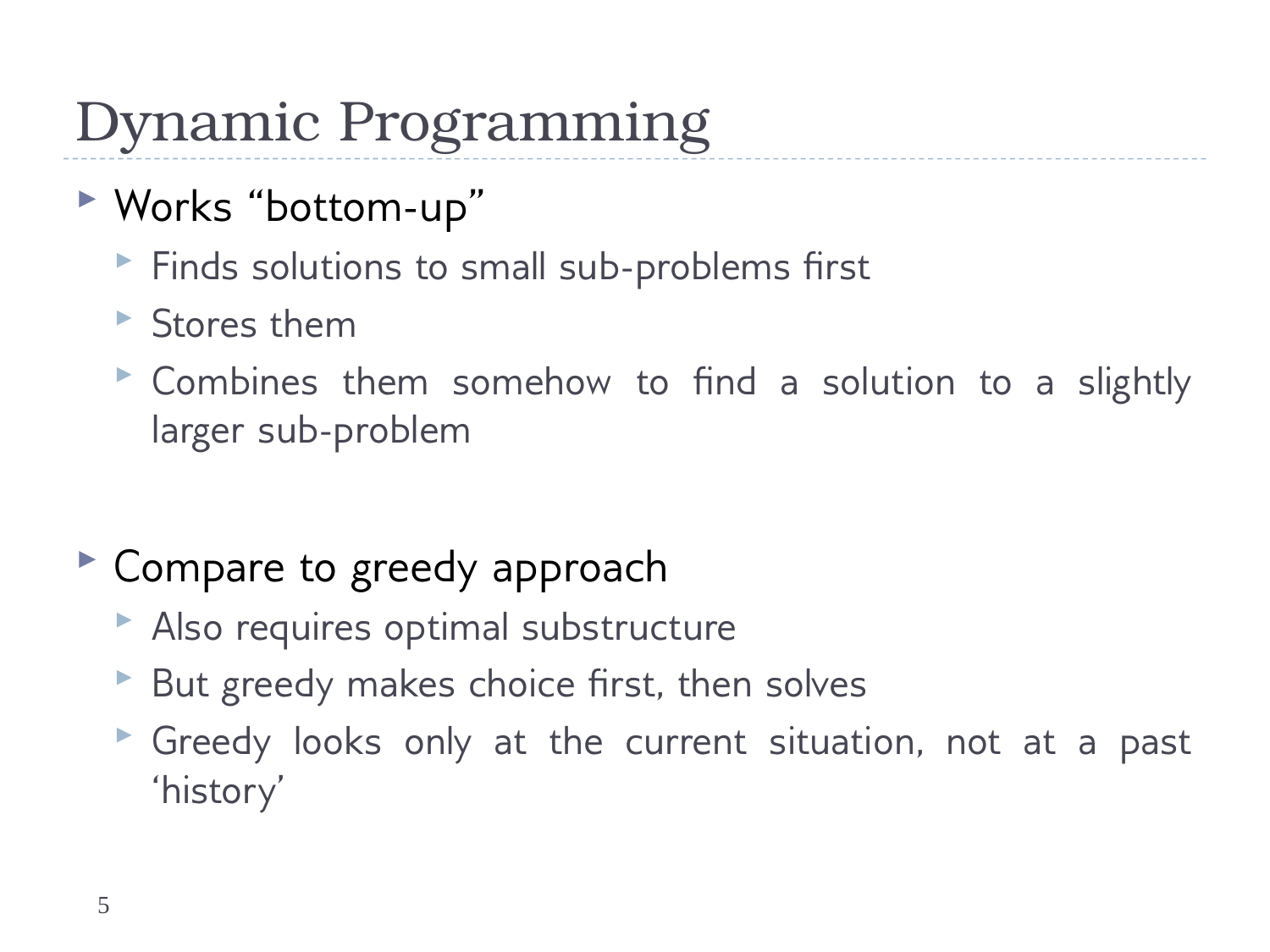

# Dynamic Programming
Works “bottom-up”
Finds solutions to small sub-problems first
Stores them
Combines them somehow to find a solution to a slightly larger sub-problem

Compare to greedy approach
Also requires optimal substructure
But greedy makes choice first, then solves
Greedy looks only at the current situation, not at a past ‘history’
5